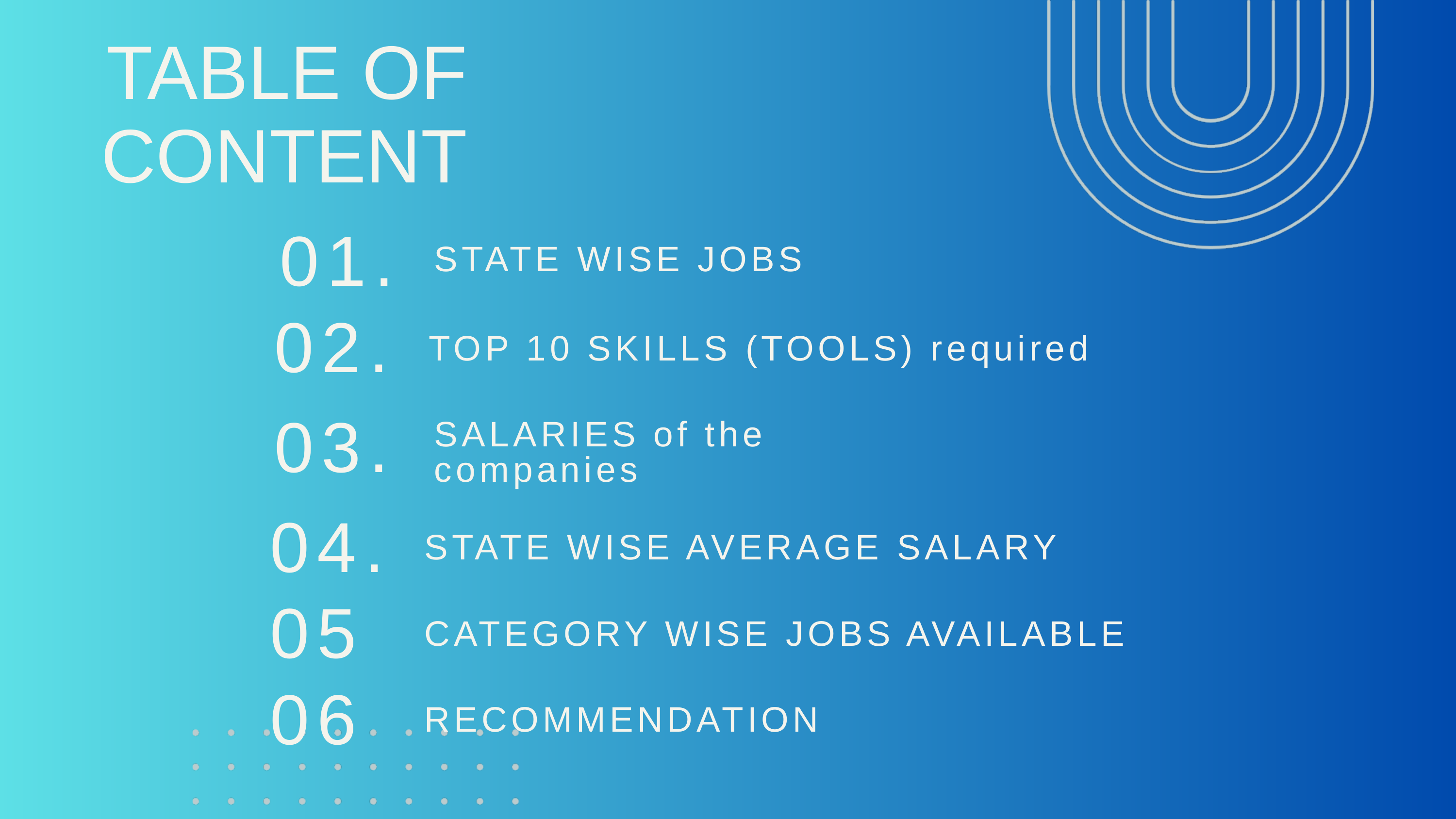

TABLE OF
CONTENT
01.
STATE WISE JOBS
02.
TOP 10 SKILLS (TOOLS) required
03.
SALARIES of the companies
04.
STATE WISE AVERAGE SALARY
05
CATEGORY WISE JOBS AVAILABLE
06
RECOMMENDATION